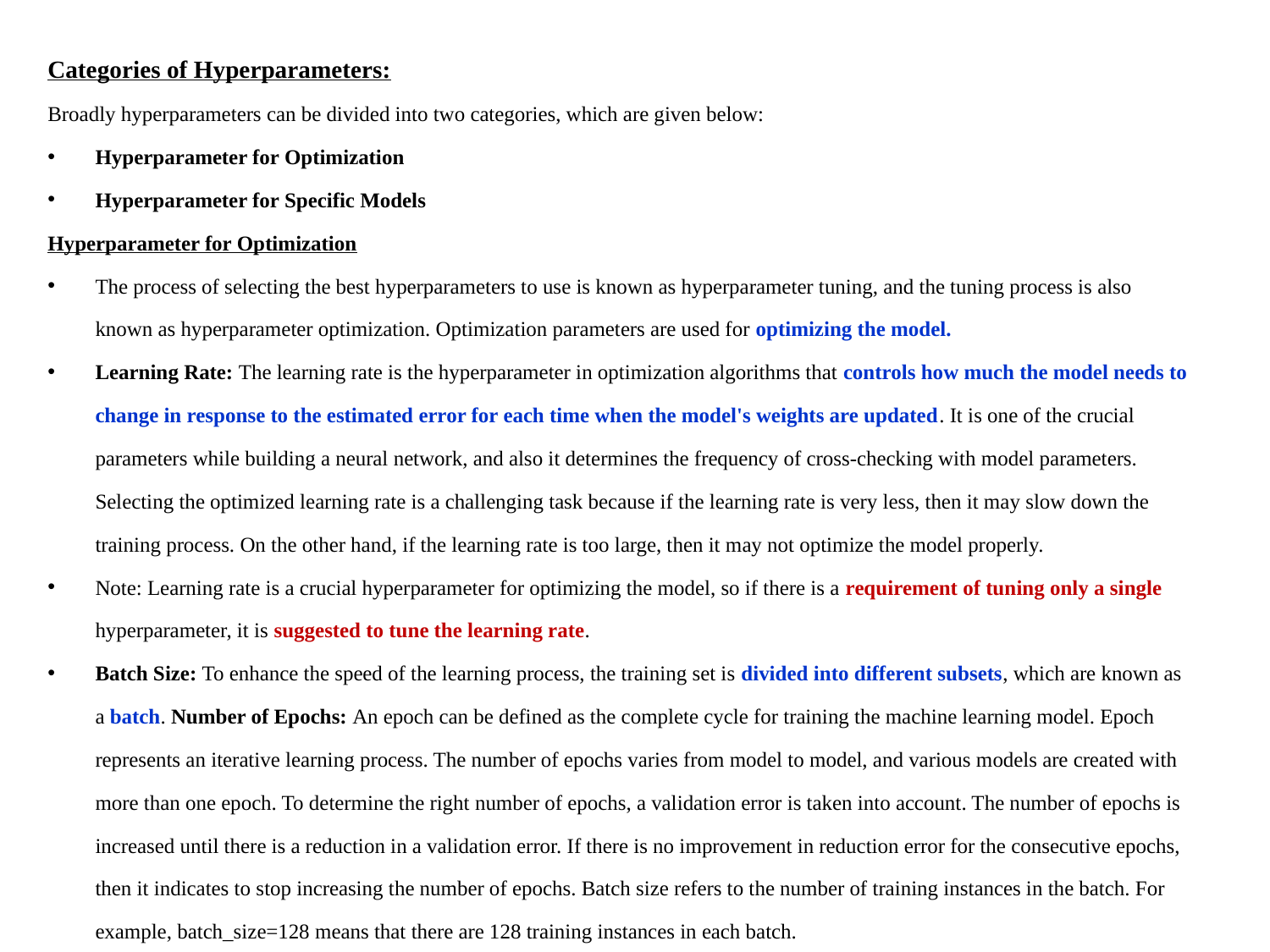

Categories of Hyperparameters:
Broadly hyperparameters can be divided into two categories, which are given below:
Hyperparameter for Optimization
Hyperparameter for Specific Models
Hyperparameter for Optimization
The process of selecting the best hyperparameters to use is known as hyperparameter tuning, and the tuning process is also known as hyperparameter optimization. Optimization parameters are used for optimizing the model.
Learning Rate: The learning rate is the hyperparameter in optimization algorithms that controls how much the model needs to change in response to the estimated error for each time when the model's weights are updated. It is one of the crucial parameters while building a neural network, and also it determines the frequency of cross-checking with model parameters. Selecting the optimized learning rate is a challenging task because if the learning rate is very less, then it may slow down the training process. On the other hand, if the learning rate is too large, then it may not optimize the model properly.
Note: Learning rate is a crucial hyperparameter for optimizing the model, so if there is a requirement of tuning only a single hyperparameter, it is suggested to tune the learning rate.
Batch Size: To enhance the speed of the learning process, the training set is divided into different subsets, which are known as a batch. Number of Epochs: An epoch can be defined as the complete cycle for training the machine learning model. Epoch represents an iterative learning process. The number of epochs varies from model to model, and various models are created with more than one epoch. To determine the right number of epochs, a validation error is taken into account. The number of epochs is increased until there is a reduction in a validation error. If there is no improvement in reduction error for the consecutive epochs, then it indicates to stop increasing the number of epochs. Batch size refers to the number of training instances in the batch. For example, batch_size=128 means that there are 128 training instances in each batch.